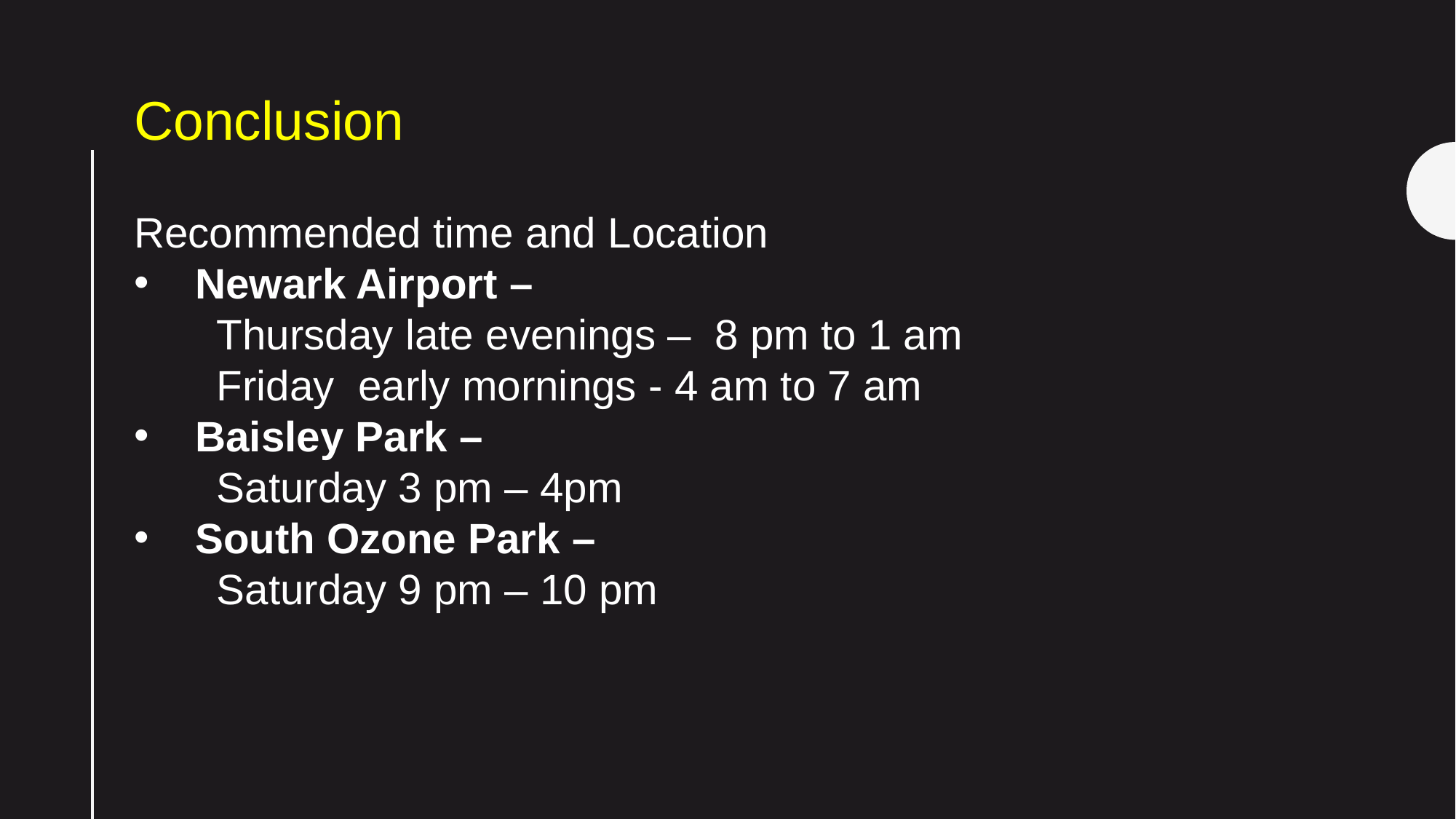

Conclusion
Recommended time and Location
Newark Airport –
       Thursday late evenings –  8 pm to 1 am
       Friday  early mornings - 4 am to 7 am
Baisley Park –
       Saturday 3 pm – 4pm
South Ozone Park –
       Saturday 9 pm – 10 pm